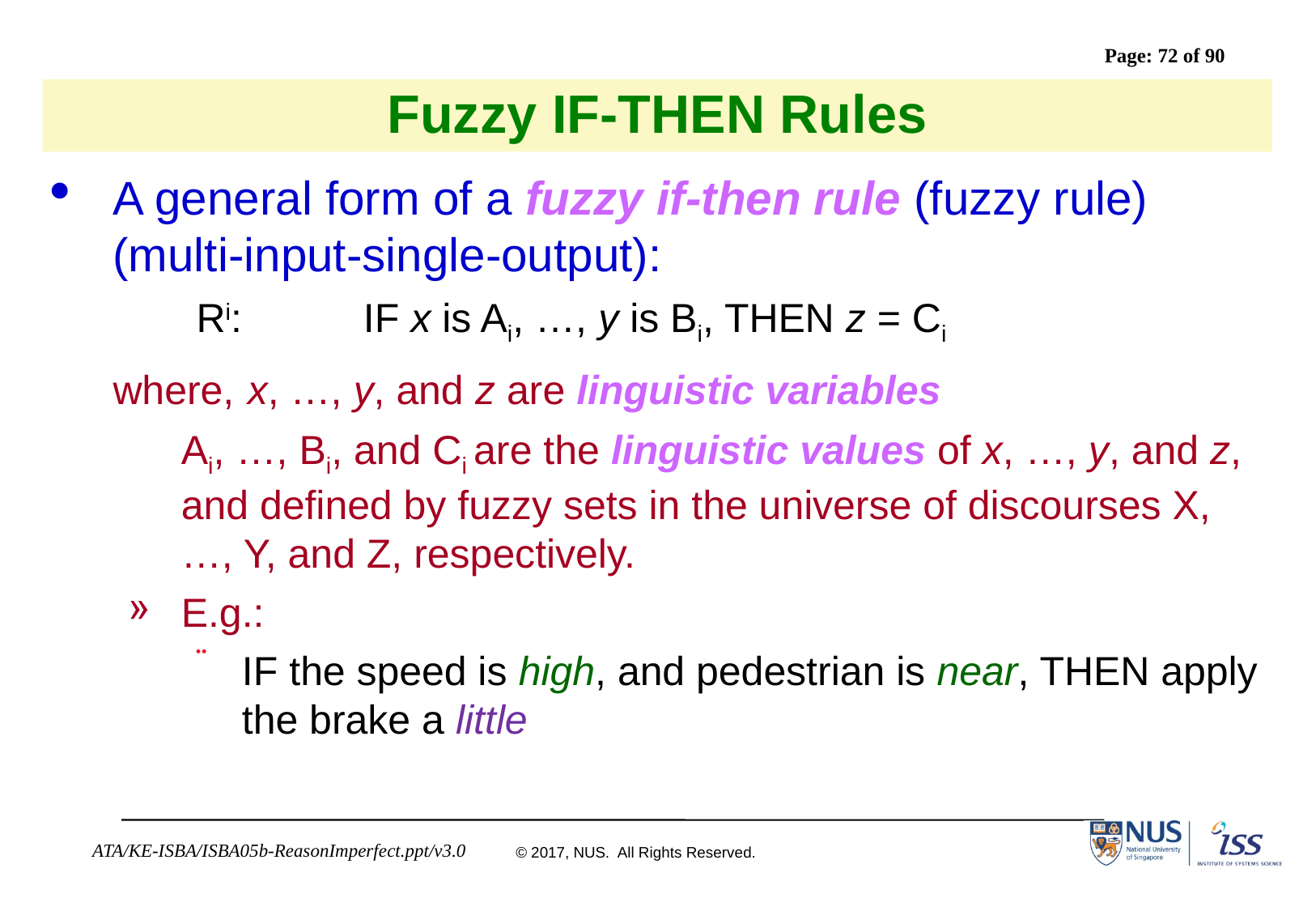

# Fuzzy IF-THEN Rules
A general form of a fuzzy if-then rule (fuzzy rule) (multi-input-single-output):
Ri:	IF x is Ai, …, y is Bi, THEN z = Ci
	where, x, …, y, and z are linguistic variables
	Ai, …, Bi, and Ci are the linguistic values of x, …, y, and z, and defined by fuzzy sets in the universe of discourses X, …, Y, and Z, respectively.
E.g.:
IF the speed is high, and pedestrian is near, THEN apply the brake a little